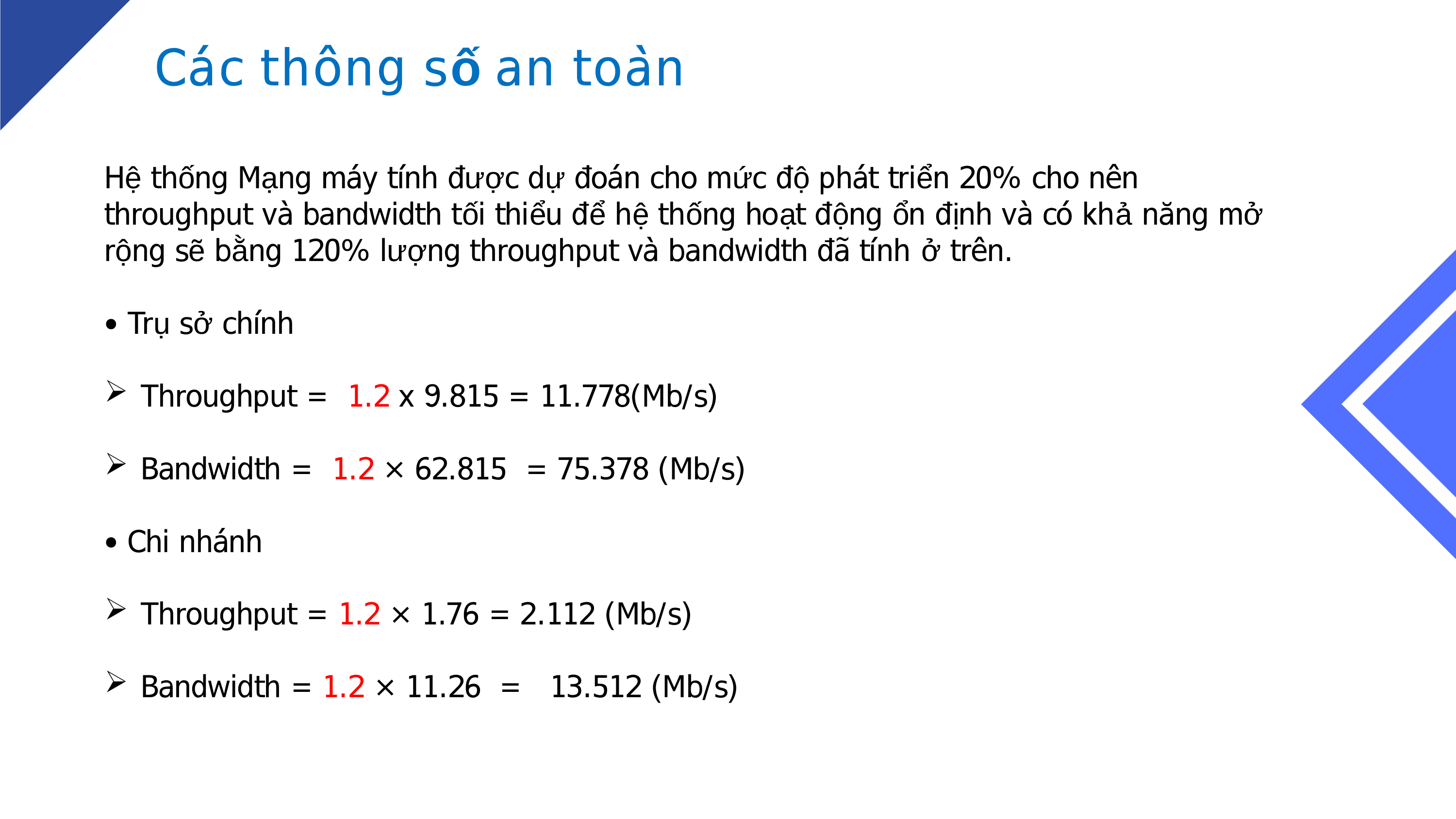

# Các thông số an toàn
Hệ thống Mạng máy tính được dự đoán cho mức độ phát triển 20% cho nên throughput và bandwidth tối thiểu để hệ thống hoạt động ổn định và có khả năng mở rộng sẽ bằng 120% lượng throughput và bandwidth đã tính ở trên.

• Trụ sở chính

Throughput =  1.2 x 9.815 = 11.778(Mb/s)

Bandwidth =  1.2 × 62.815  = 75.378 (Mb/s)

• Chi nhánh

Throughput = 1.2 × 1.76 = 2.112 (Mb/s)

Bandwidth = 1.2 × 11.26  =   13.512 (Mb/s)